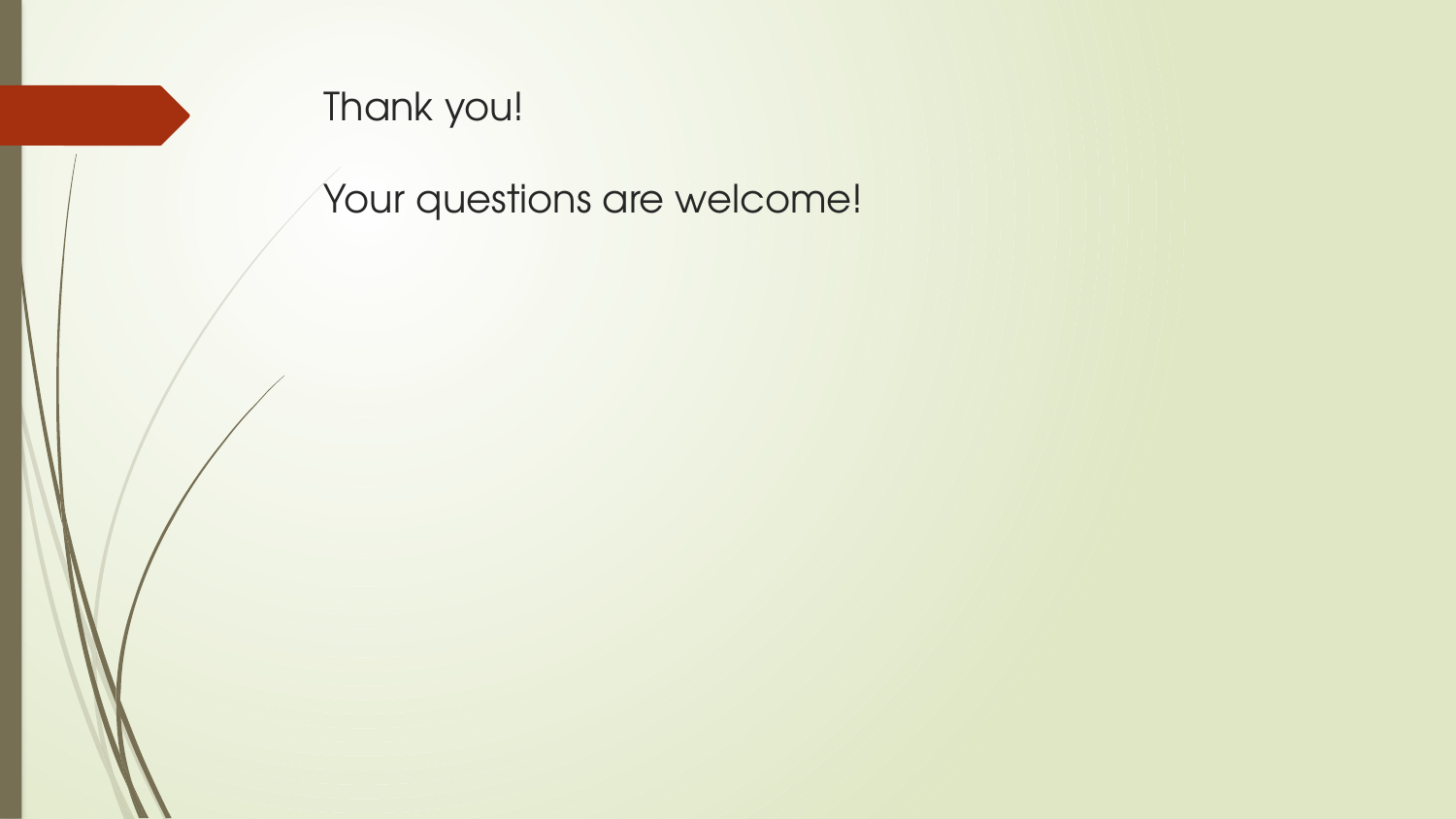

# Thank you! Your questions are welcome!